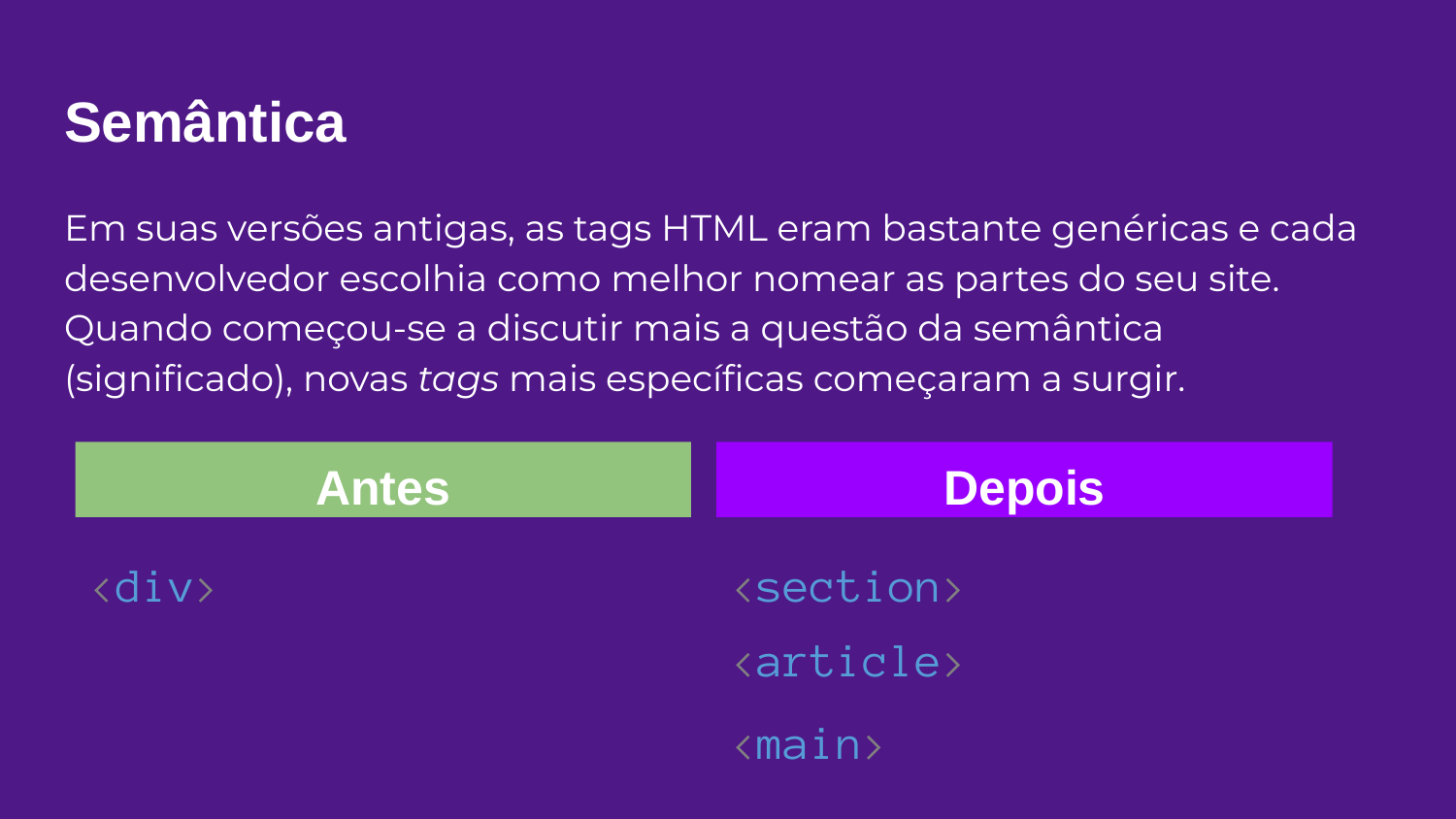

# Semântica
Em suas versões antigas, as tags HTML eram bastante genéricas e cada desenvolvedor escolhia como melhor nomear as partes do seu site. Quando começou-se a discutir mais a questão da semântica (significado), novas tags mais específicas começaram a surgir.
Antes
Depois
<div>
<section>
<article>
<main>